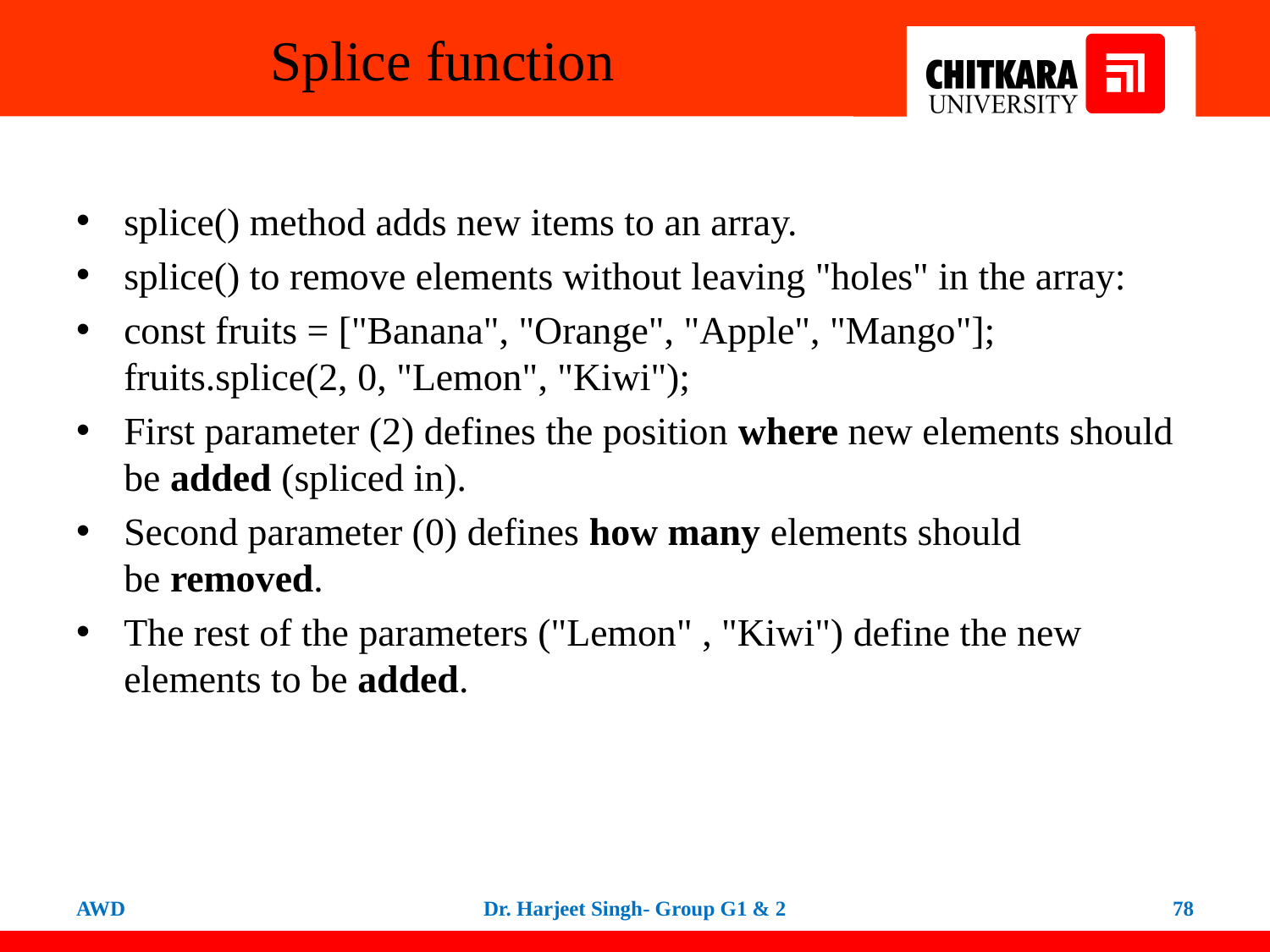

# Splice function
splice() method adds new items to an array.
splice() to remove elements without leaving "holes" in the array:
const fruits = ["Banana", "Orange", "Apple", "Mango"];
fruits.splice(2, 0, "Lemon", "Kiwi");
First parameter (2) defines the position where new elements should be added (spliced in).
Second parameter (0) defines how many elements should be removed.
The rest of the parameters ("Lemon" , "Kiwi") define the new elements to be added.

AWD
Dr. Harjeet Singh- Group G1 & 2
78